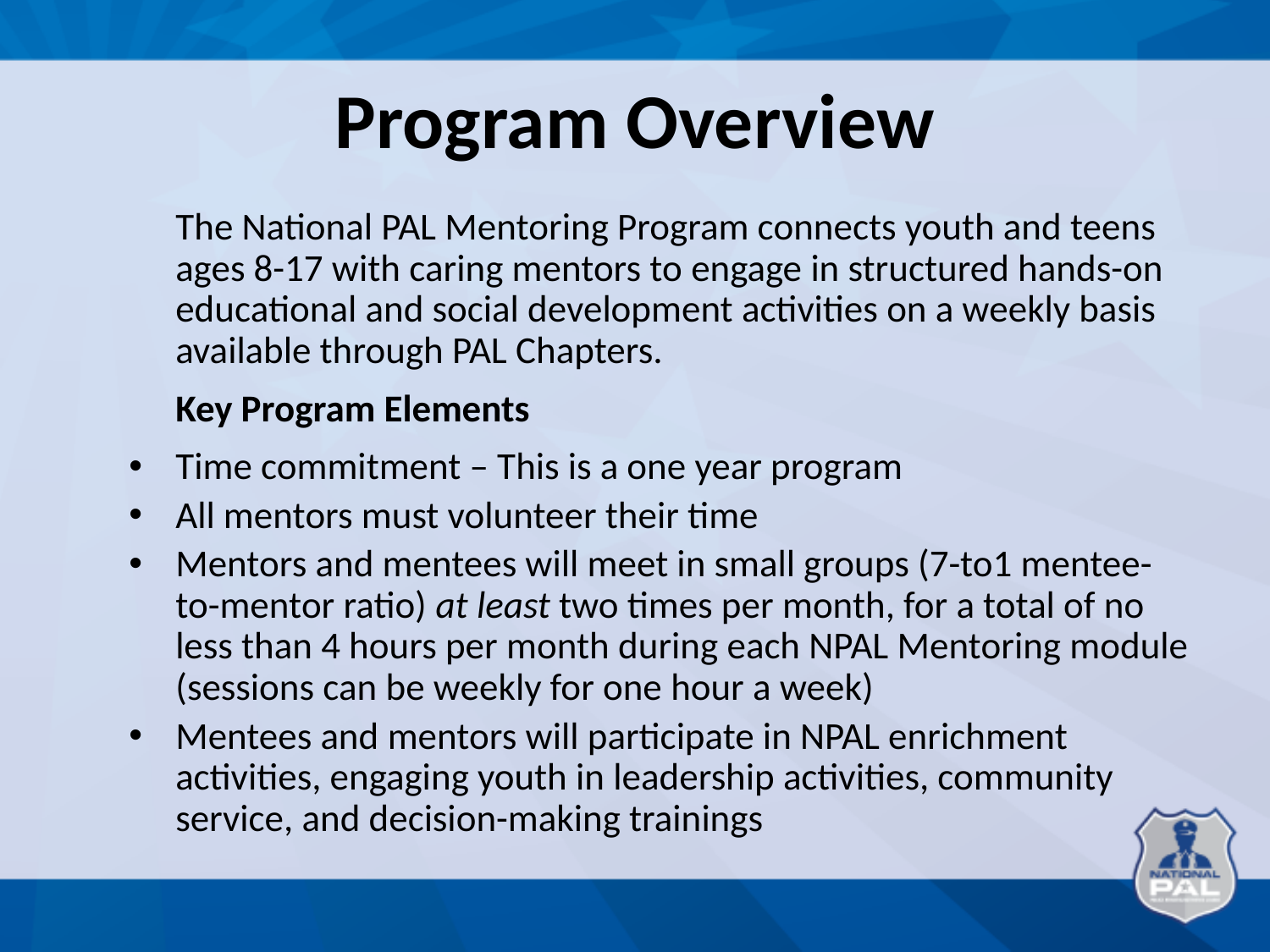

# Program Overview
The National PAL Mentoring Program connects youth and teens ages 8-17 with caring mentors to engage in structured hands-on educational and social development activities on a weekly basis available through PAL Chapters.
Key Program Elements
Time commitment – This is a one year program
All mentors must volunteer their time
Mentors and mentees will meet in small groups (7-to1 mentee-to-mentor ratio) at least two times per month, for a total of no less than 4 hours per month during each NPAL Mentoring module (sessions can be weekly for one hour a week)
Mentees and mentors will participate in NPAL enrichment activities, engaging youth in leadership activities, community service, and decision-making trainings